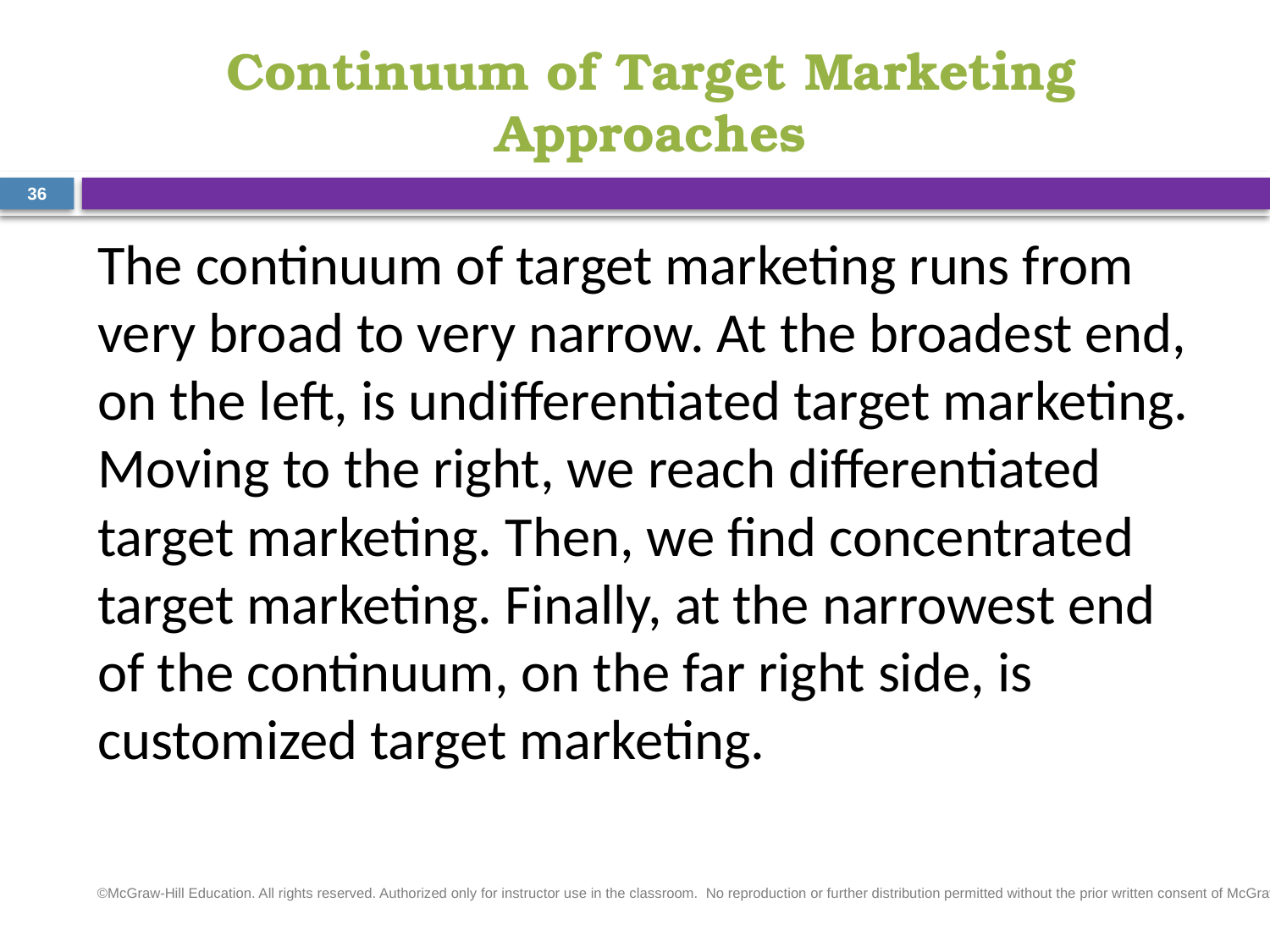

# Continuum of Target Marketing Approaches
36
The continuum of target marketing runs from very broad to very narrow. At the broadest end, on the left, is undifferentiated target marketing. Moving to the right, we reach differentiated target marketing. Then, we find concentrated target marketing. Finally, at the narrowest end of the continuum, on the far right side, is customized target marketing.
©McGraw-Hill Education. All rights reserved. Authorized only for instructor use in the classroom.  No reproduction or further distribution permitted without the prior written consent of McGraw-Hill Education.